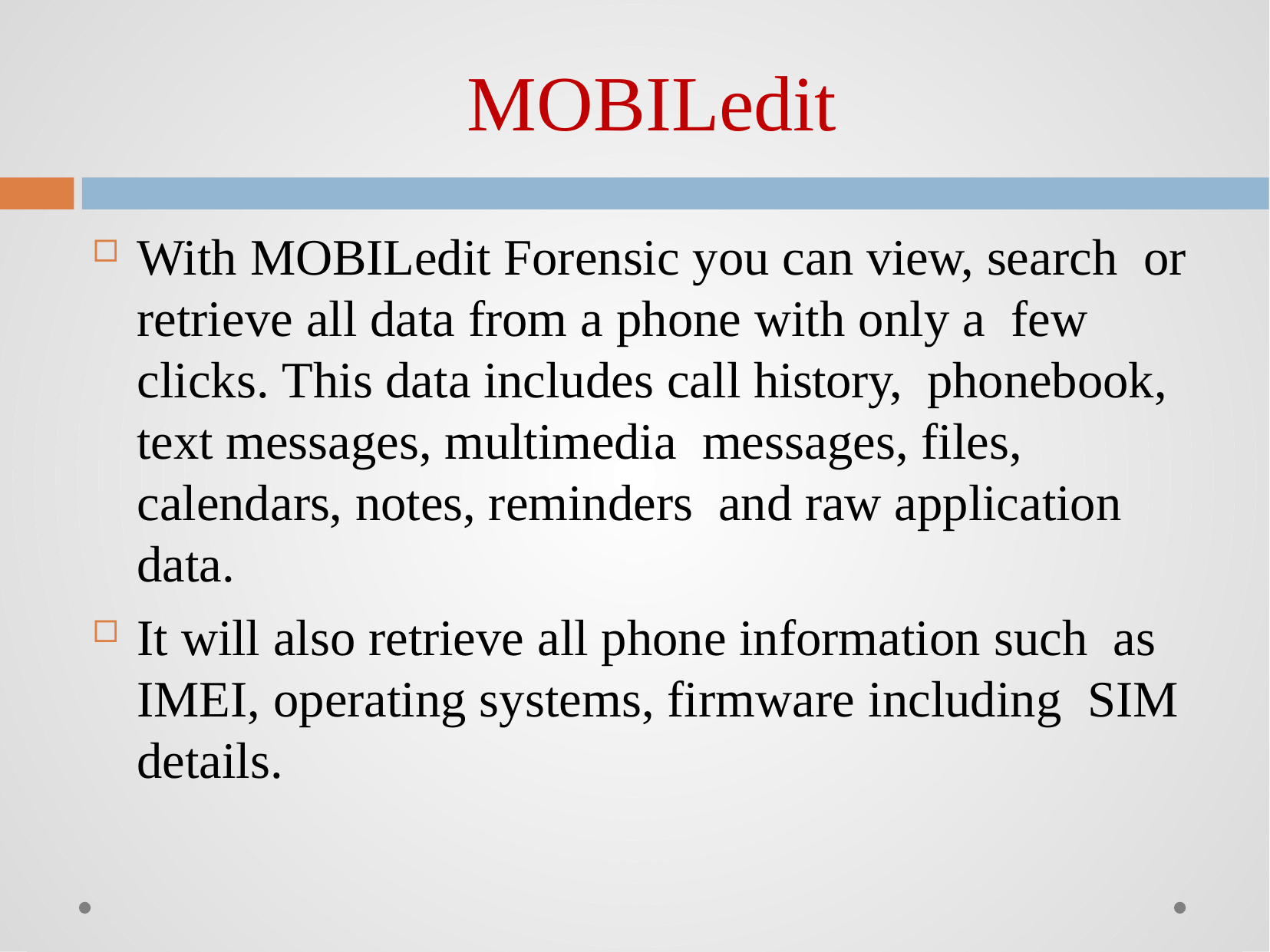

# MOBILedit

With MOBILedit Forensic you can view, search  or retrieve all data from a phone with only a  few clicks. This data includes call history,  phonebook, text messages, multimedia  messages, files, calendars, notes, reminders  and raw application data.
It will also retrieve all phone information such  as IMEI, operating systems, firmware including  SIM details.